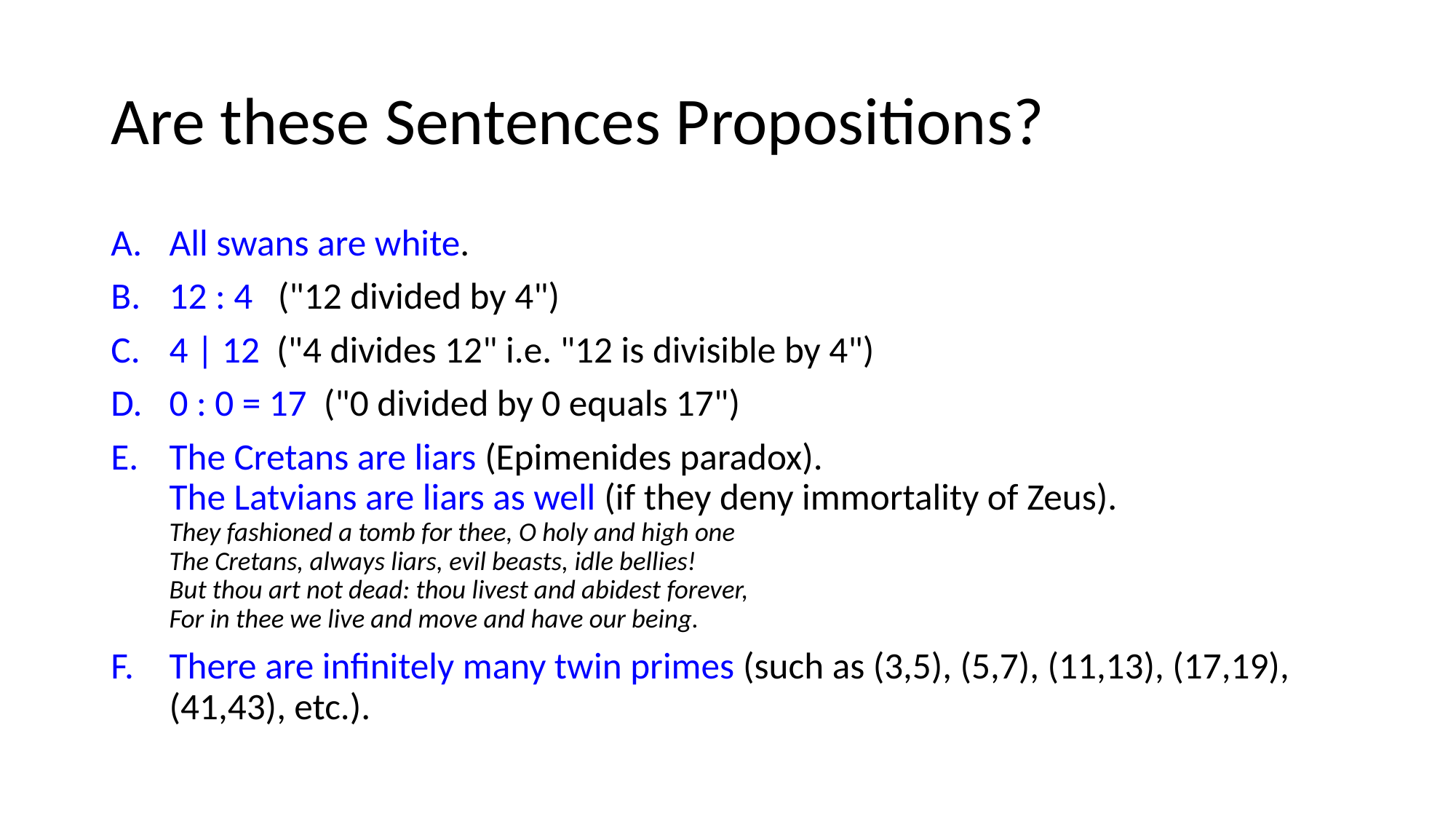

# Are these Sentences Propositions?
All swans are white.
12 : 4   ("12 divided by 4")
4 | 12  ("4 divides 12" i.e. "12 is divisible by 4")
0 : 0 = 17  ("0 divided by 0 equals 17")
The Cretans are liars (Epimenides paradox).
The Latvians are liars as well (if they deny immortality of Zeus).
They fashioned a tomb for thee, O holy and high one
The Cretans, always liars, evil beasts, idle bellies!
But thou art not dead: thou livest and abidest forever,
For in thee we live and move and have our being.
There are infinitely many twin primes (such as (3,5), (5,7), (11,13), (17,19), (41,43), etc.).